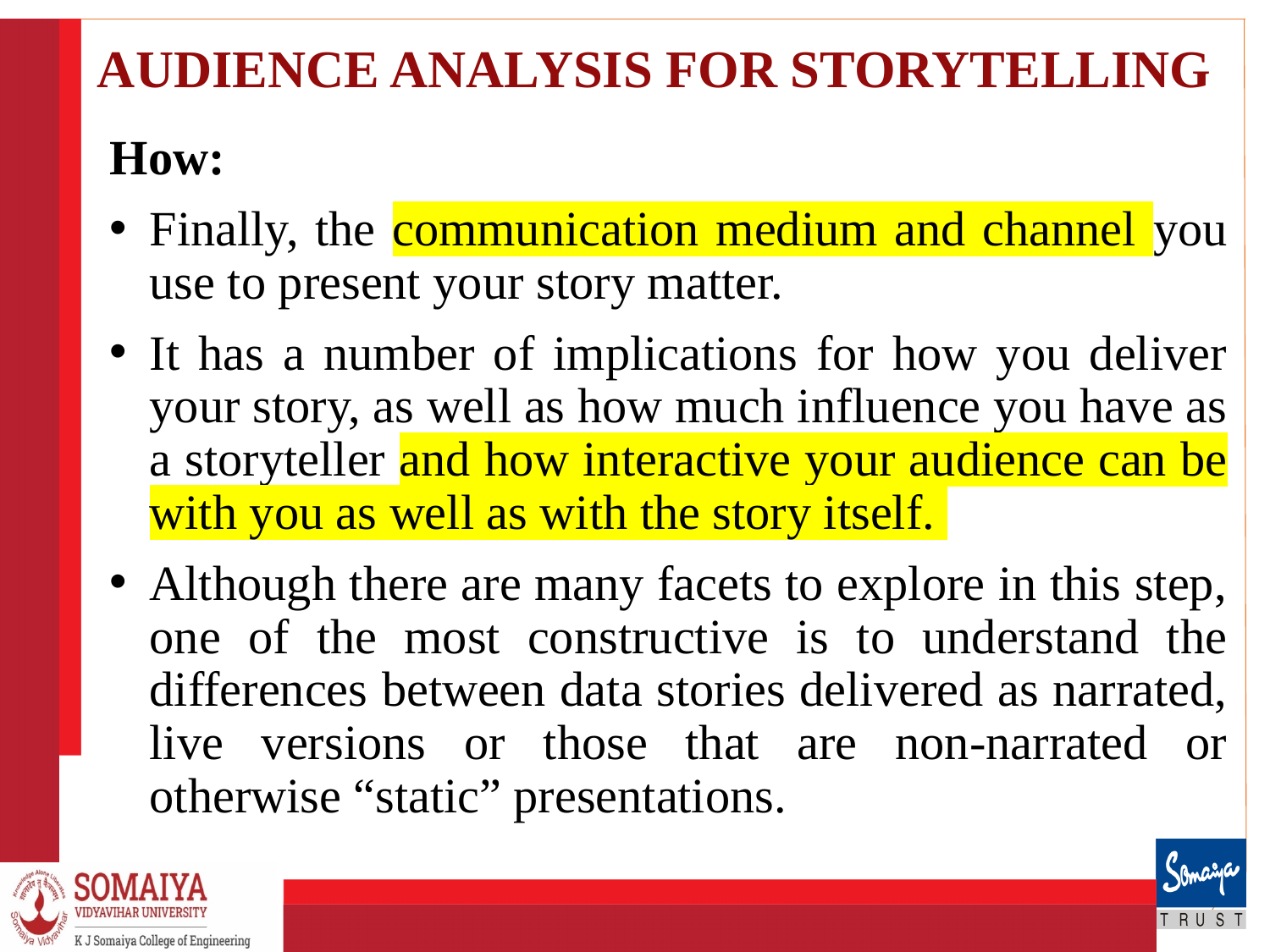

# AUDIENCE ANALYSIS FOR STORYTELLING
How:
Finally, the communication medium and channel you use to present your story matter.
It has a number of implications for how you deliver your story, as well as how much influence you have as a storyteller and how interactive your audience can be with you as well as with the story itself.
Although there are many facets to explore in this step, one of the most constructive is to understand the differences between data stories delivered as narrated, live versions or those that are non-narrated or otherwise “static” presentations.